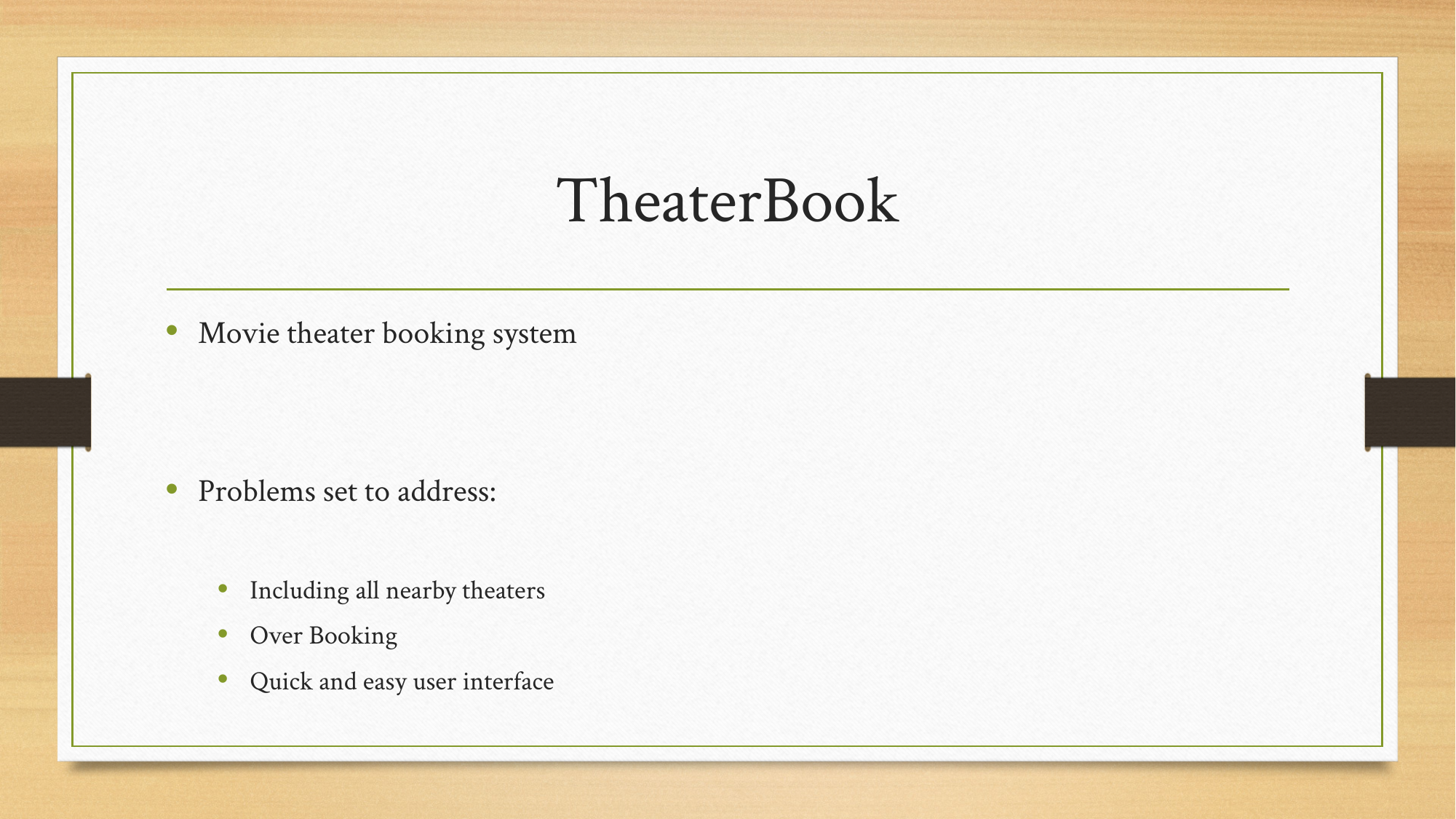

# TheaterBook
Movie theater booking system

Problems set to address:

Including all nearby theaters
Over Booking
Quick and easy user interface